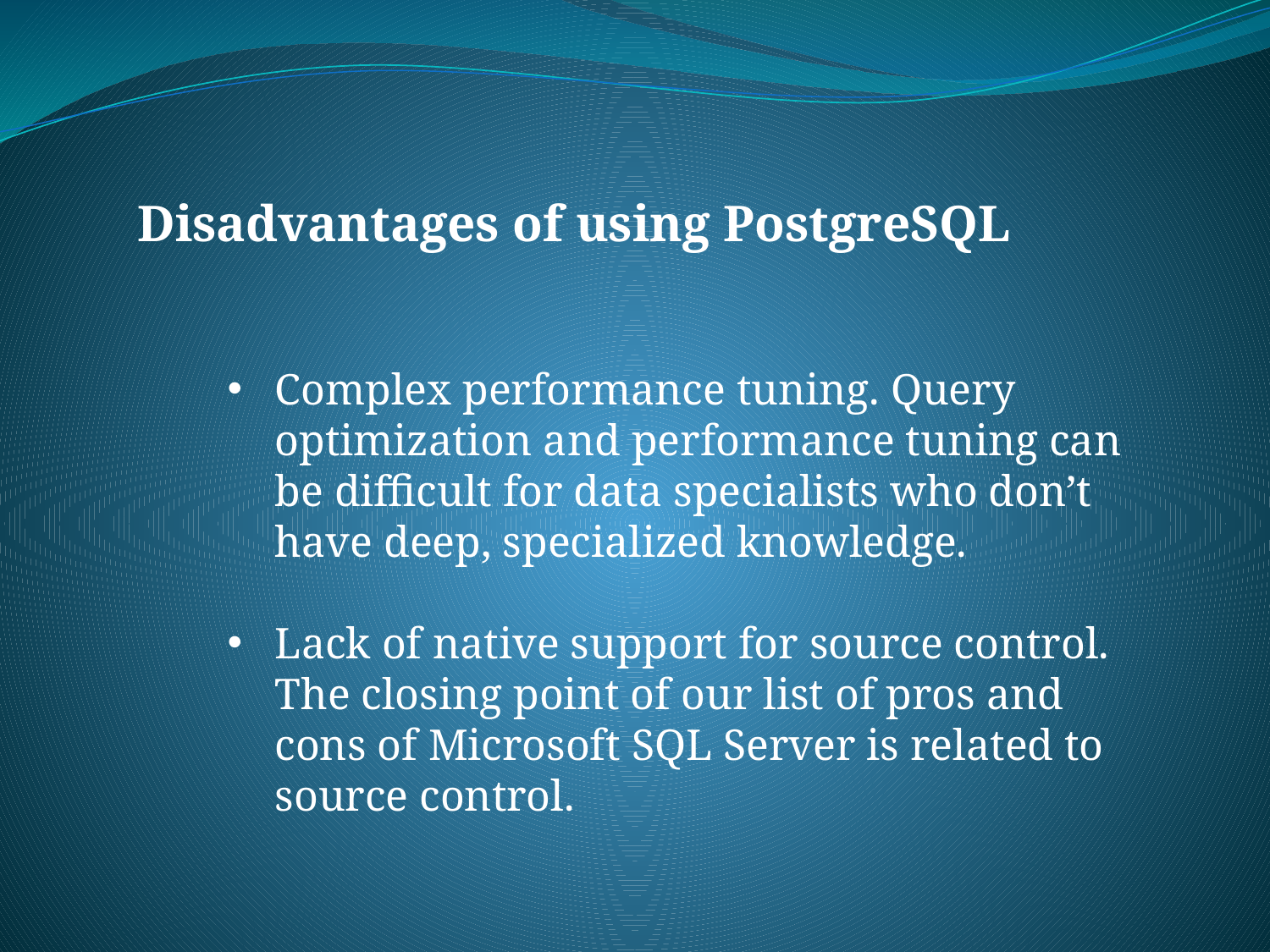

Disadvantages of using PostgreSQL
Complex performance tuning. Query optimization and performance tuning can be difficult for data specialists who don’t have deep, specialized knowledge.

Lack of native support for source control. The closing point of our list of pros and cons of Microsoft SQL Server is related to source control.